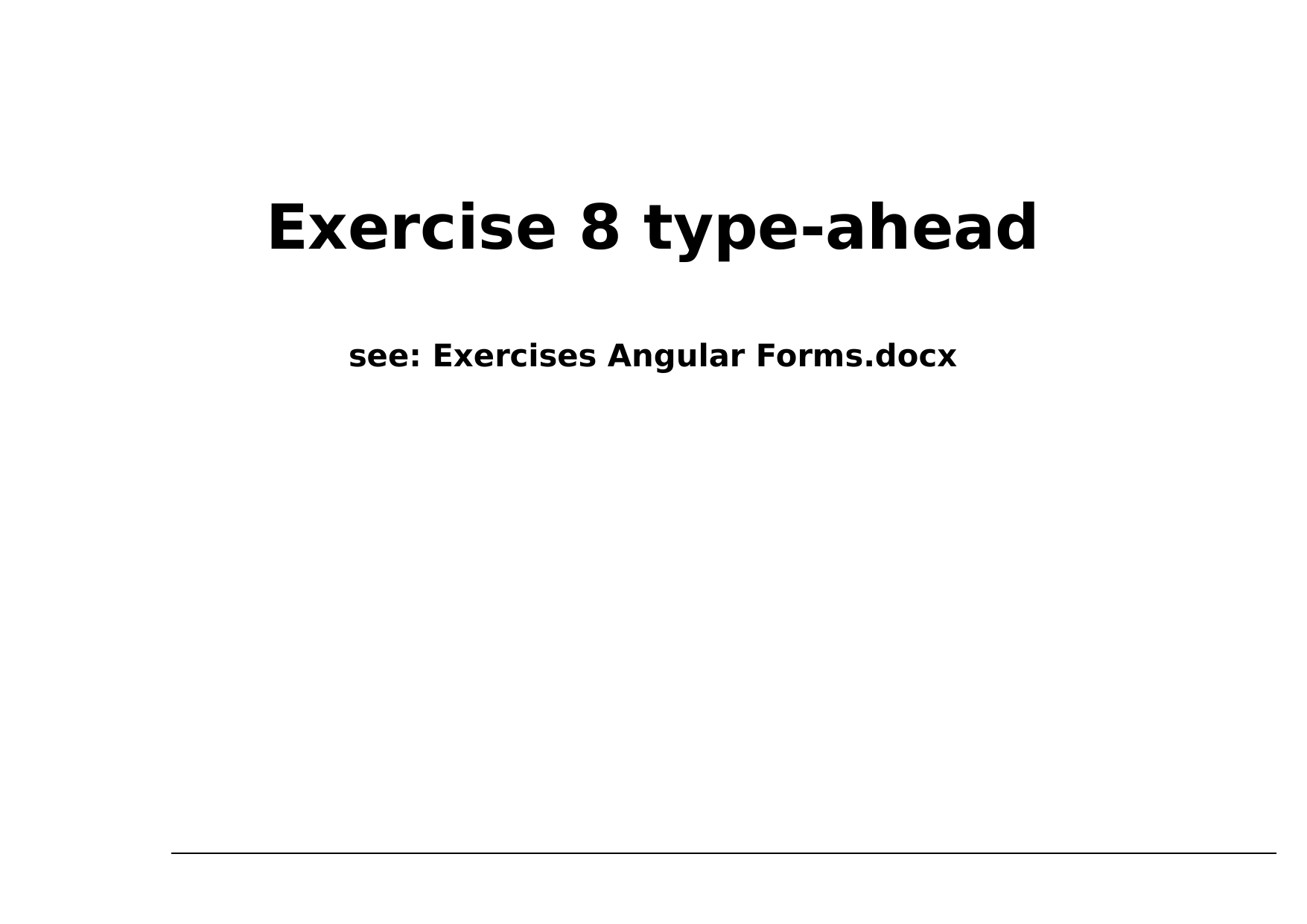

#
Exercise 8 type-ahead

see: Exercises Angular Forms.docx